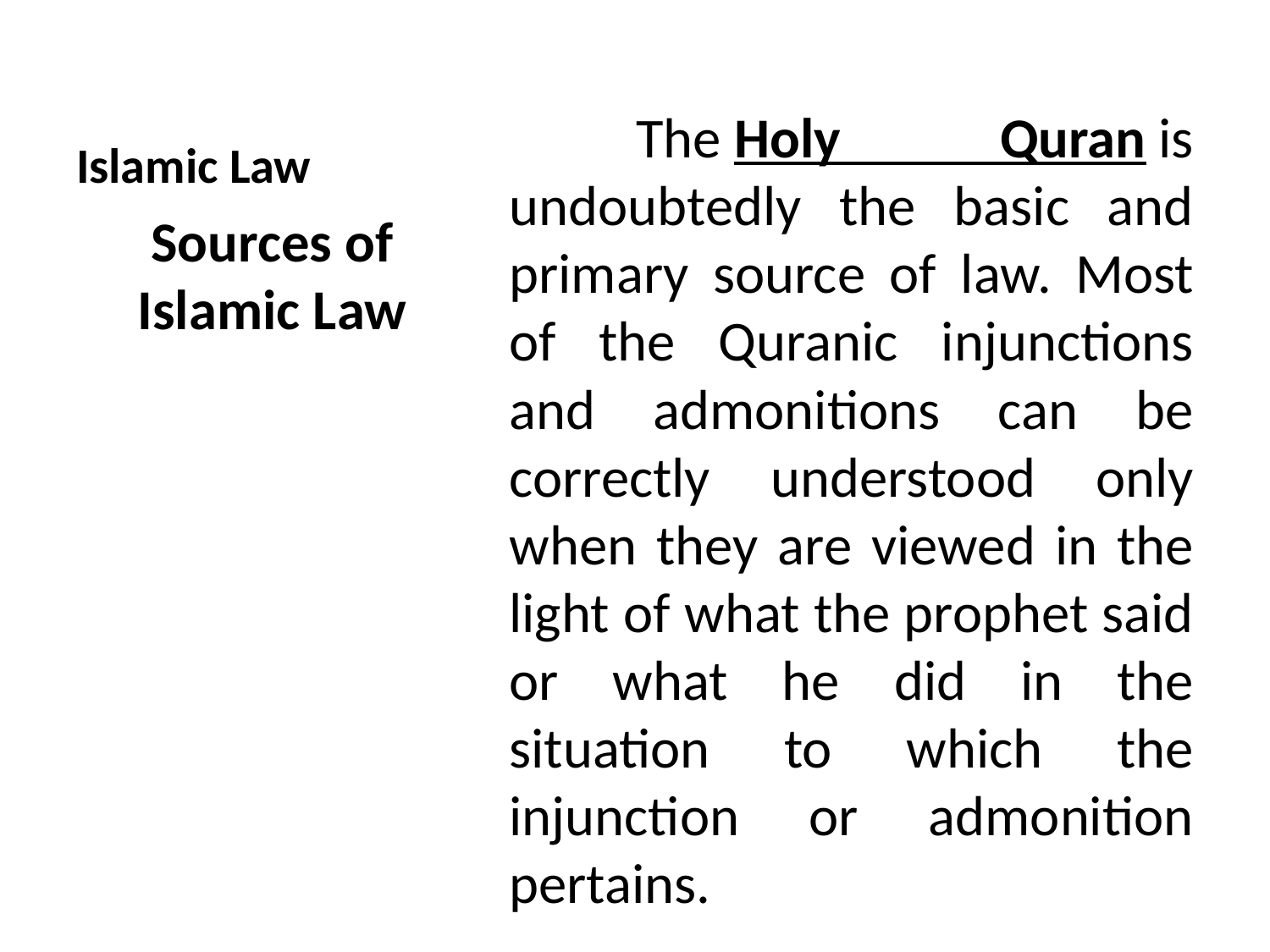

# Islamic Law
	The Holy Quran is undoubtedly the basic and primary source of law. Most of the Quranic injunctions and admonitions can be correctly understood only when they are viewed in the light of what the prophet said or what he did in the situation to which the injunction or admonition pertains.
Sources of Islamic Law